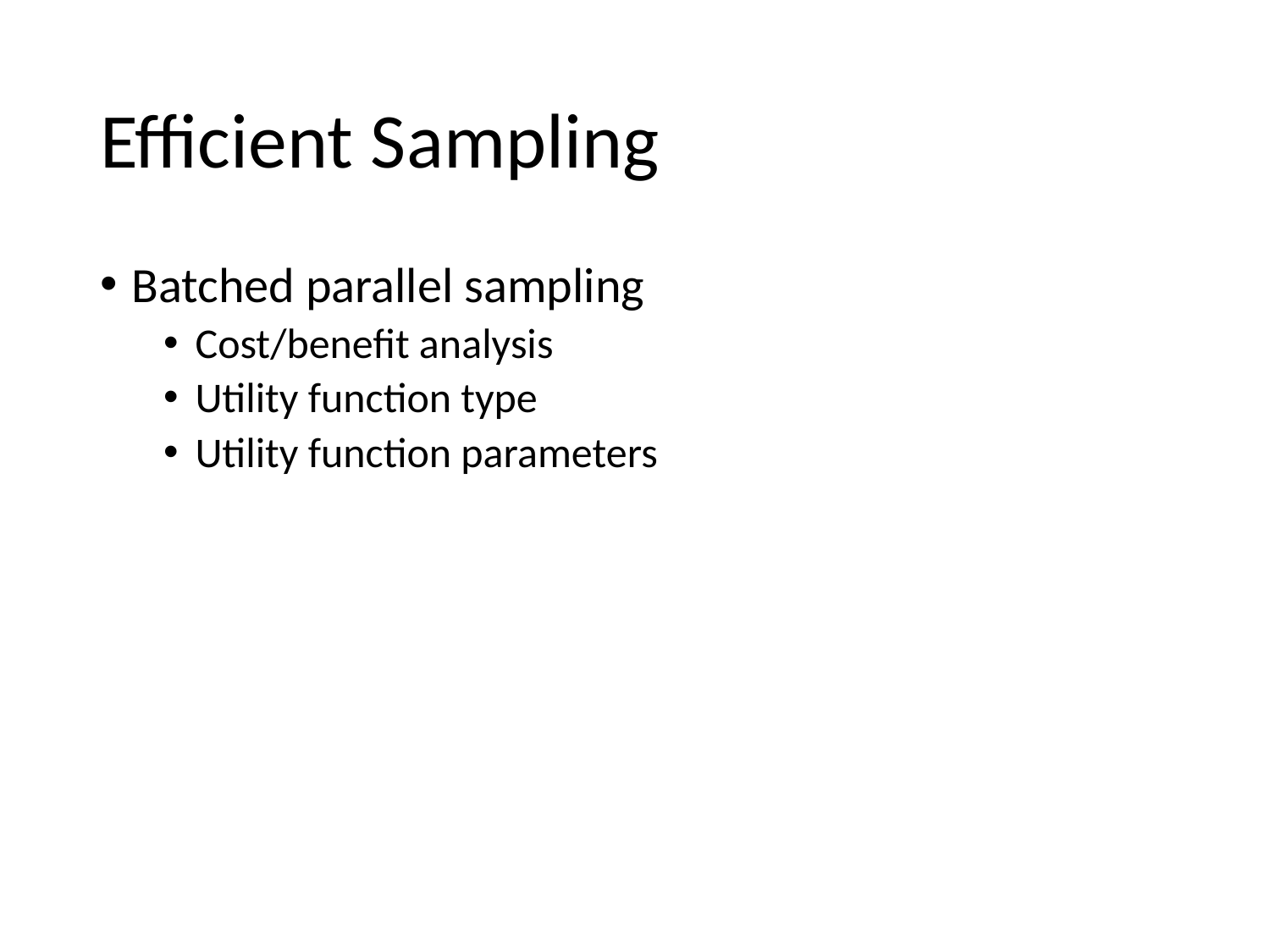

# Efficient Sampling
Batched parallel sampling
Cost/benefit analysis
Utility function type
Utility function parameters